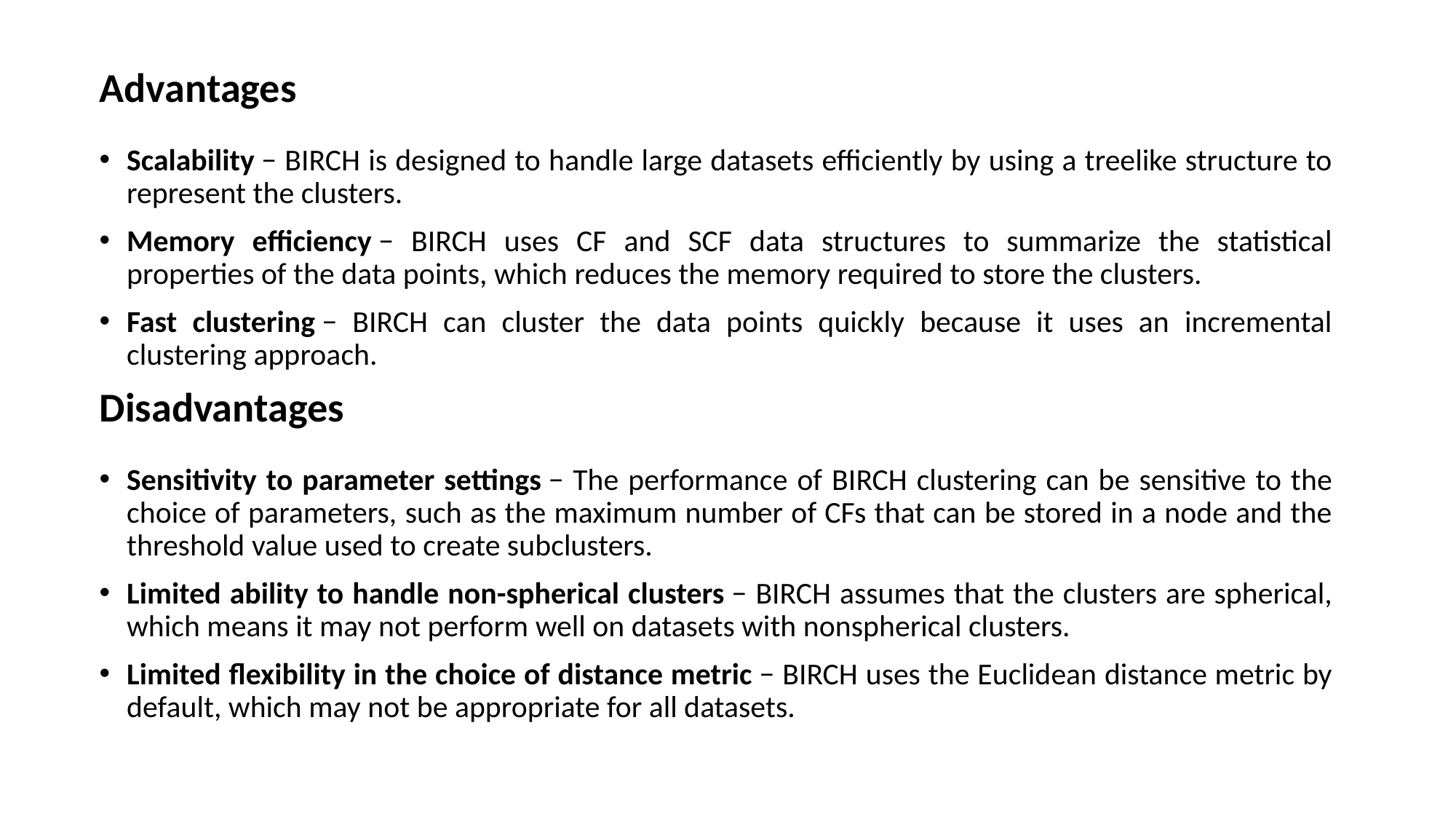

Advantages
Scalability − BIRCH is designed to handle large datasets efficiently by using a treelike structure to represent the clusters.
Memory efficiency − BIRCH uses CF and SCF data structures to summarize the statistical properties of the data points, which reduces the memory required to store the clusters.
Fast clustering − BIRCH can cluster the data points quickly because it uses an incremental clustering approach.
Disadvantages
Sensitivity to parameter settings − The performance of BIRCH clustering can be sensitive to the choice of parameters, such as the maximum number of CFs that can be stored in a node and the threshold value used to create subclusters.
Limited ability to handle non-spherical clusters − BIRCH assumes that the clusters are spherical, which means it may not perform well on datasets with nonspherical clusters.
Limited flexibility in the choice of distance metric − BIRCH uses the Euclidean distance metric by default, which may not be appropriate for all datasets.